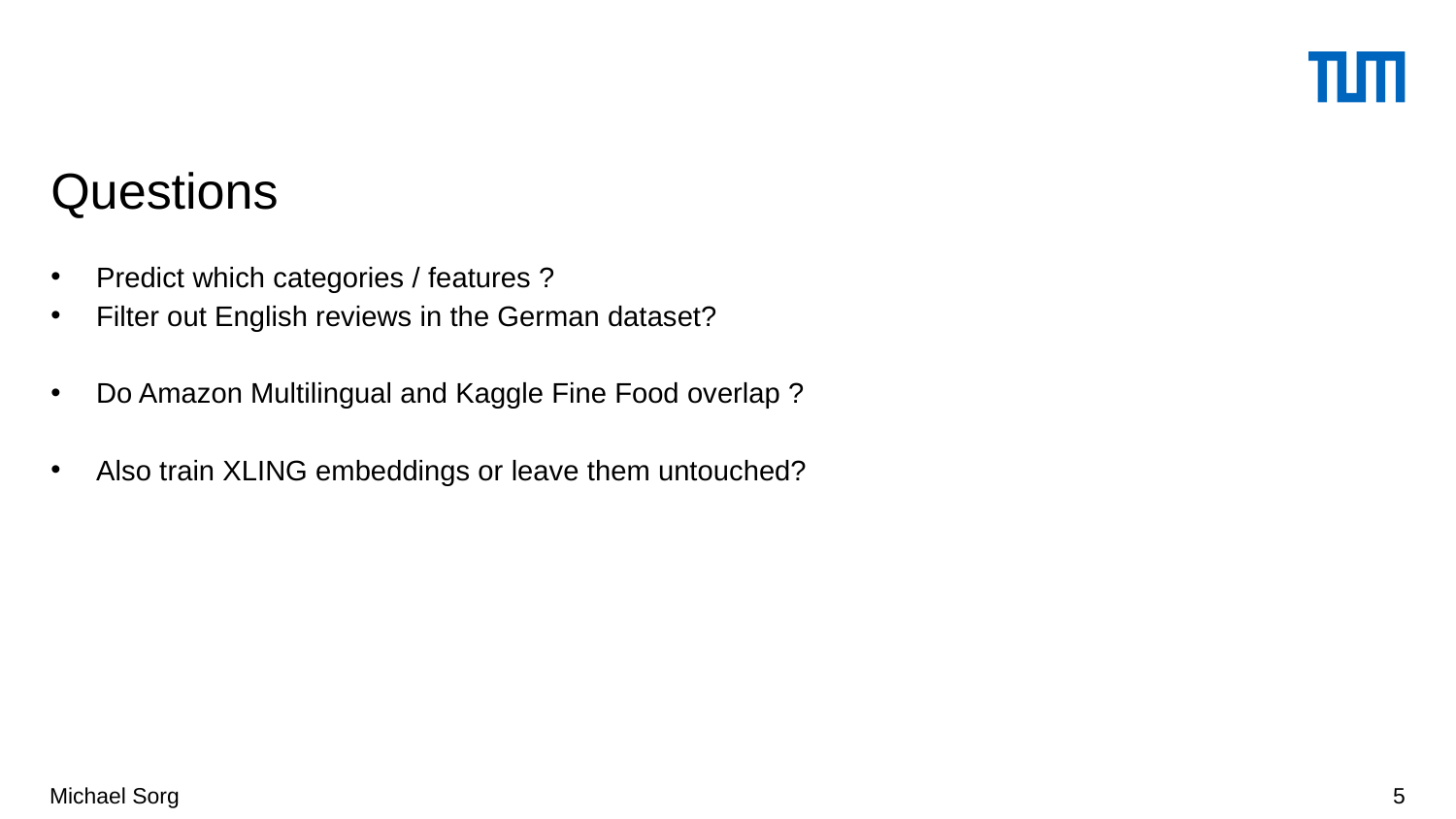

# Questions
Predict which categories / features ?
Filter out English reviews in the German dataset?

Do Amazon Multilingual and Kaggle Fine Food overlap ?

Also train XLING embeddings or leave them untouched?
Michael Sorg
5